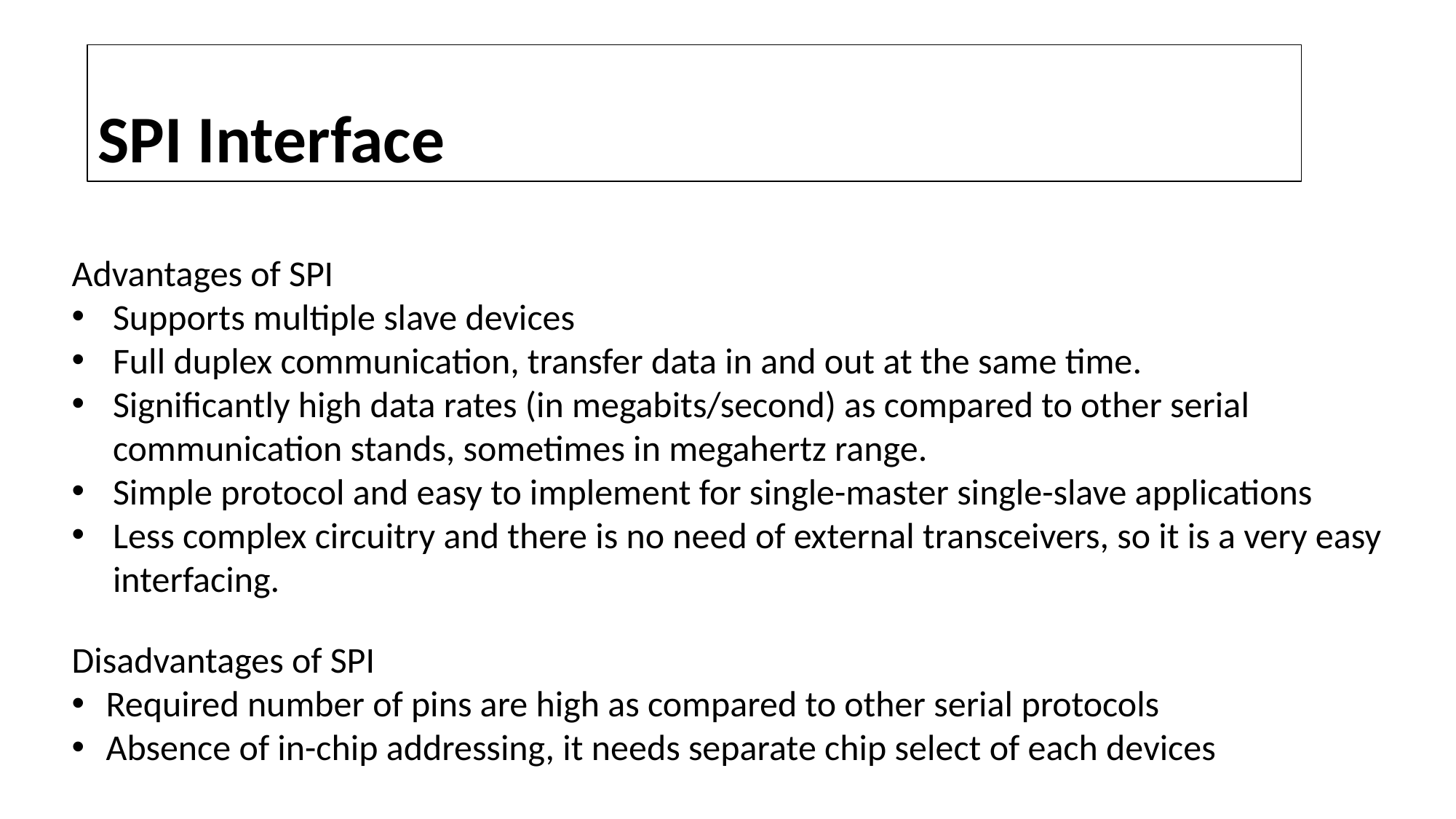

# SPI Interface
Advantages of SPI
Supports multiple slave devices
Full duplex communication, transfer data in and out at the same time.
Significantly high data rates (in megabits/second) as compared to other serial communication stands, sometimes in megahertz range.
Simple protocol and easy to implement for single-master single-slave applications
Less complex circuitry and there is no need of external transceivers, so it is a very easy interfacing.
Disadvantages of SPI
Required number of pins are high as compared to other serial protocols
Absence of in-chip addressing, it needs separate chip select of each devices